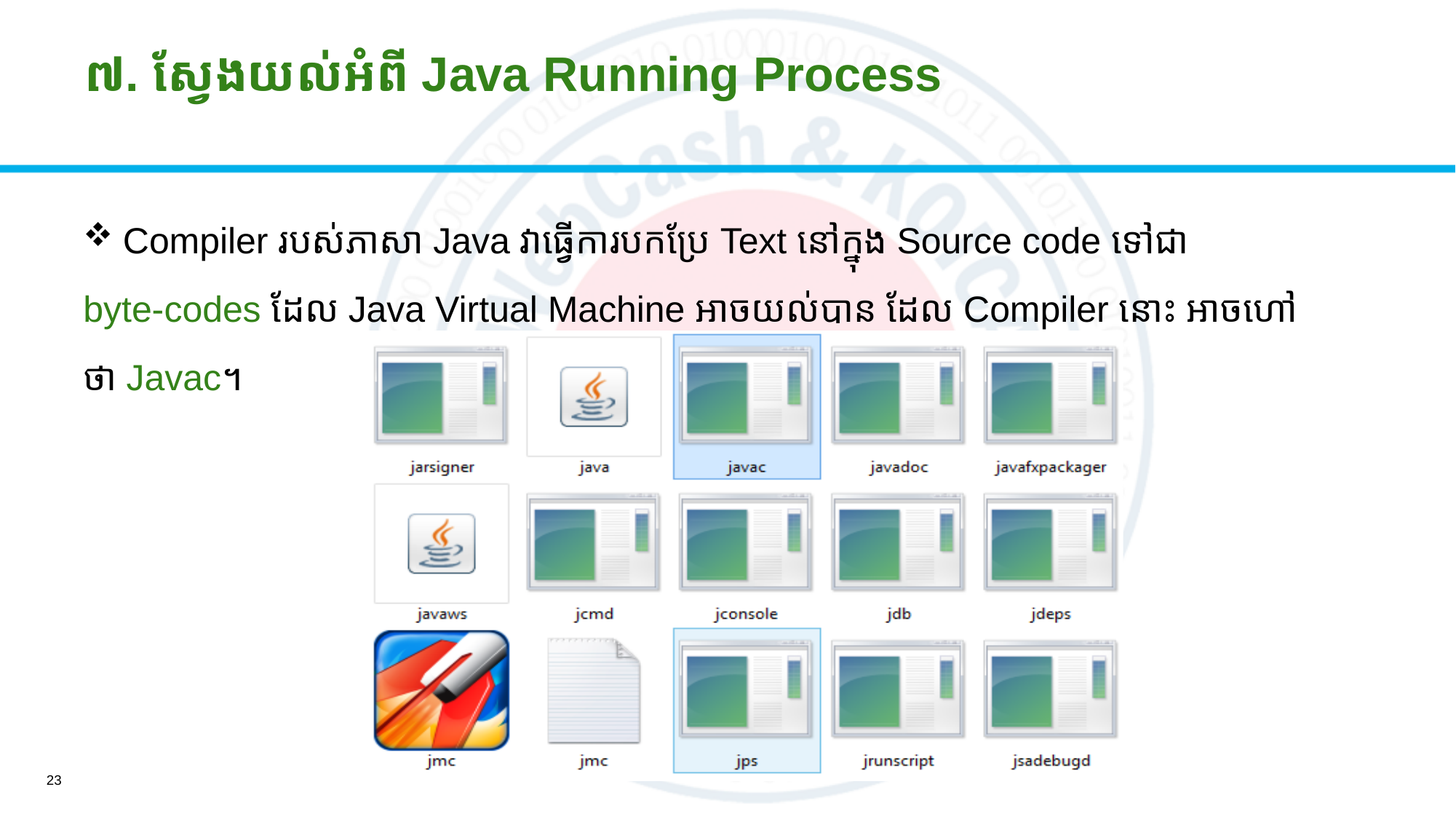

# ៧. ស្វែងយល់អំពី​ Java Running Process
 Compiler របស់ភាសា​ Java វាធ្វើការបកប្រែ Text នៅក្នុង Source code ទៅជា
byte-codes ដែល Java Virtual Machine អាចយល់បាន ដែល Compiler នោះ អាចហៅ
ថា Javac។

23